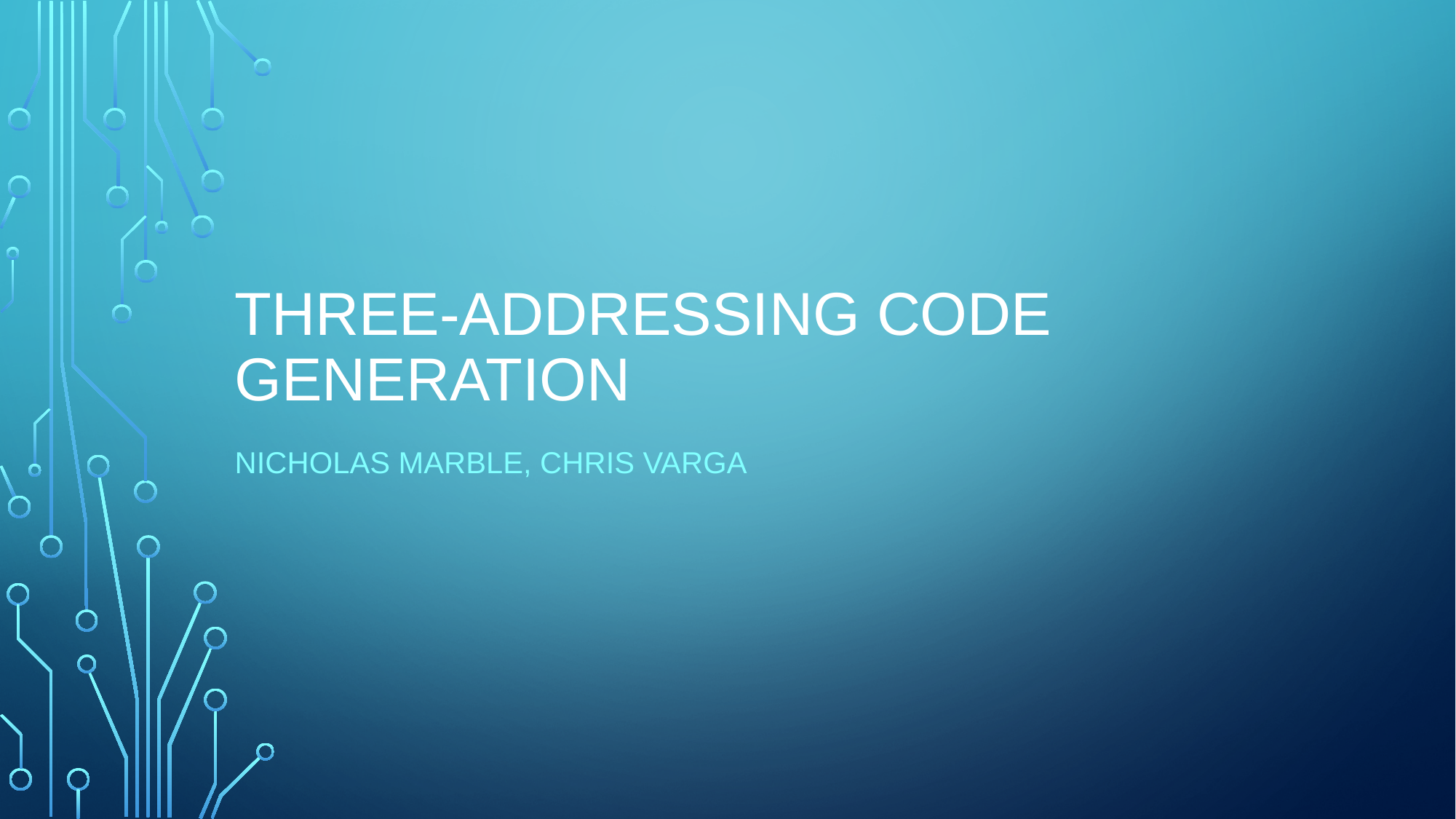

# Three-Addressing code generation
Nicholas Marble, Chris Varga